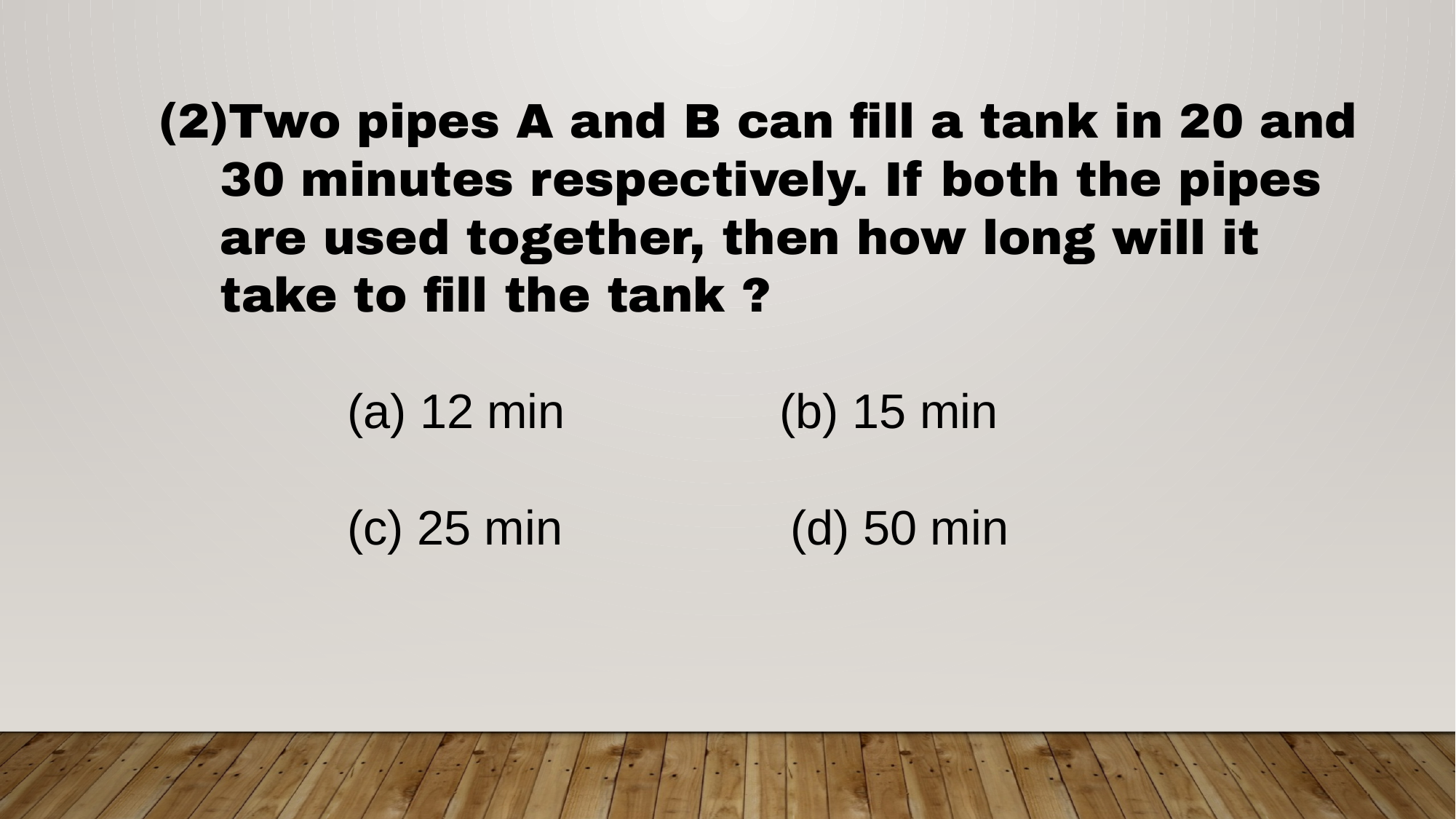

Two pipes A and B can fill a tank in 20 and 30 minutes respectively. If both the pipes are used together, then how long will it take to fill the tank ?

              (a) 12 min                (b) 15 min

              (c) 25 min                 (d) 50 min